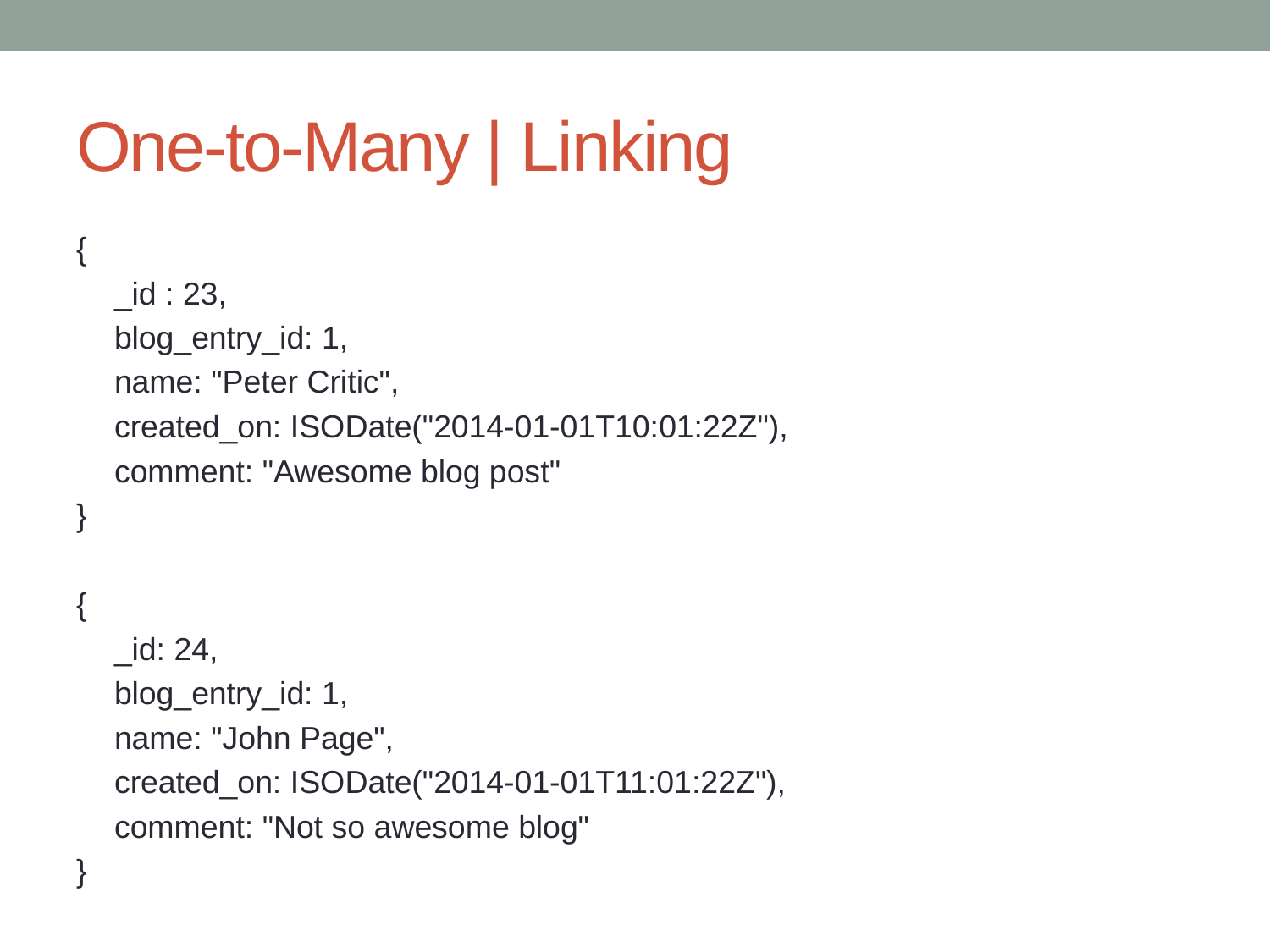

# One-to-Many | Linking
{
_id : 23,
blog_entry_id: 1,
name: "Peter Critic",
created_on: ISODate("2014-01-01T10:01:22Z"),
comment: "Awesome blog post"
}

{
_id: 24,
blog_entry_id: 1,
name: "John Page",
created_on: ISODate("2014-01-01T11:01:22Z"),
comment: "Not so awesome blog"
}